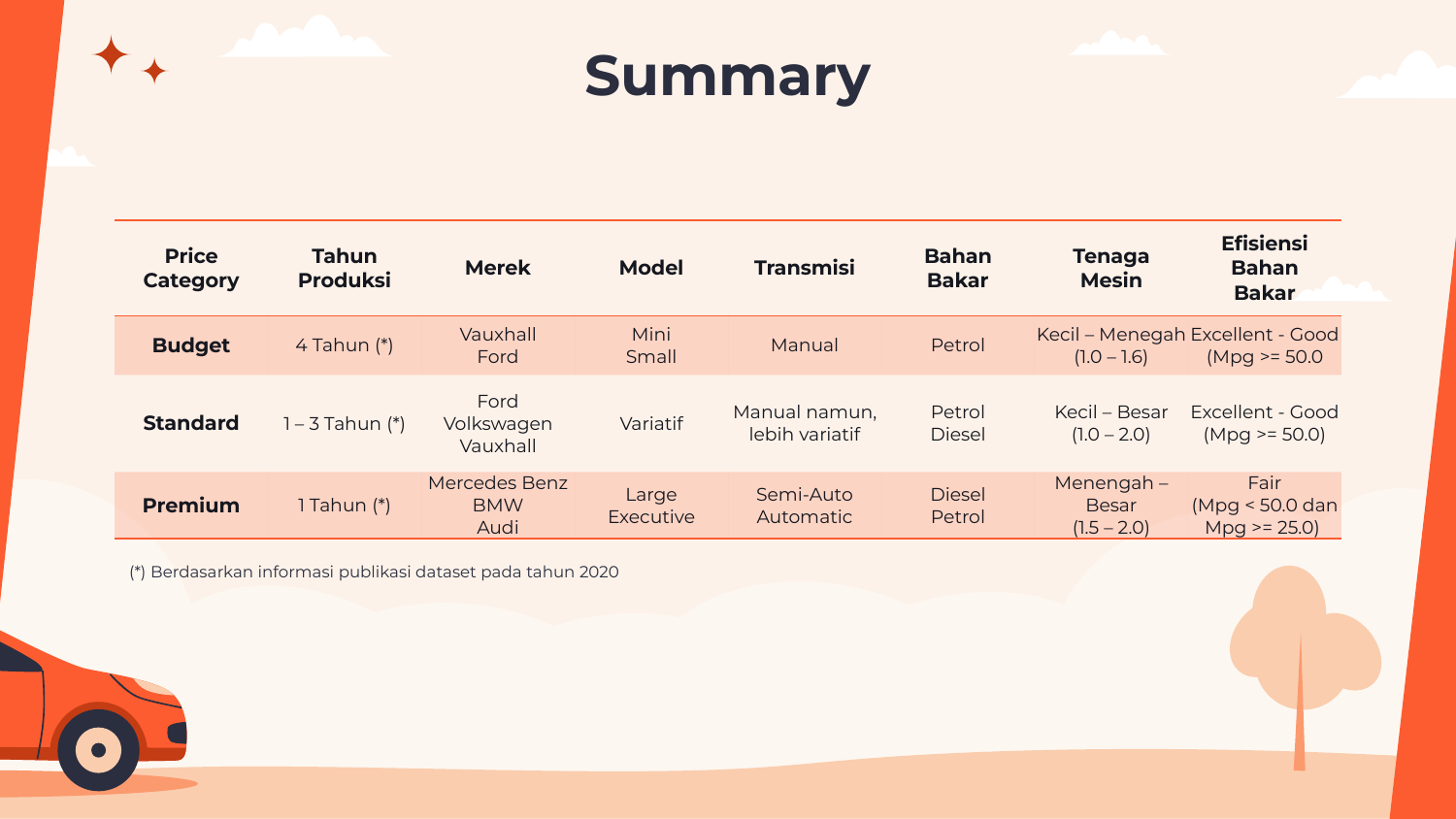

# Summary
| Price Category | Tahun Produksi | Merek | Model | Transmisi | Bahan Bakar | Tenaga Mesin | Efisiensi Bahan Bakar |
| --- | --- | --- | --- | --- | --- | --- | --- |
| Budget | 4 Tahun (\*) | Vauxhall Ford | Mini Small | Manual | Petrol | Kecil – Menegah (1.0 – 1.6) | Excellent - Good (Mpg >= 50.0 |
| Standard | 1 – 3 Tahun (\*) | Ford Volkswagen Vauxhall | Variatif | Manual namun, lebih variatif | Petrol Diesel | Kecil – Besar (1.0 – 2.0) | Excellent - Good (Mpg >= 50.0) |
| Premium | 1 Tahun (\*) | Mercedes Benz BMW Audi | Large Executive | Semi-Auto Automatic | Diesel Petrol | Menengah – Besar (1.5 – 2.0) | Fair (Mpg < 50.0 dan Mpg >= 25.0) |
(*) Berdasarkan informasi publikasi dataset pada tahun 2020